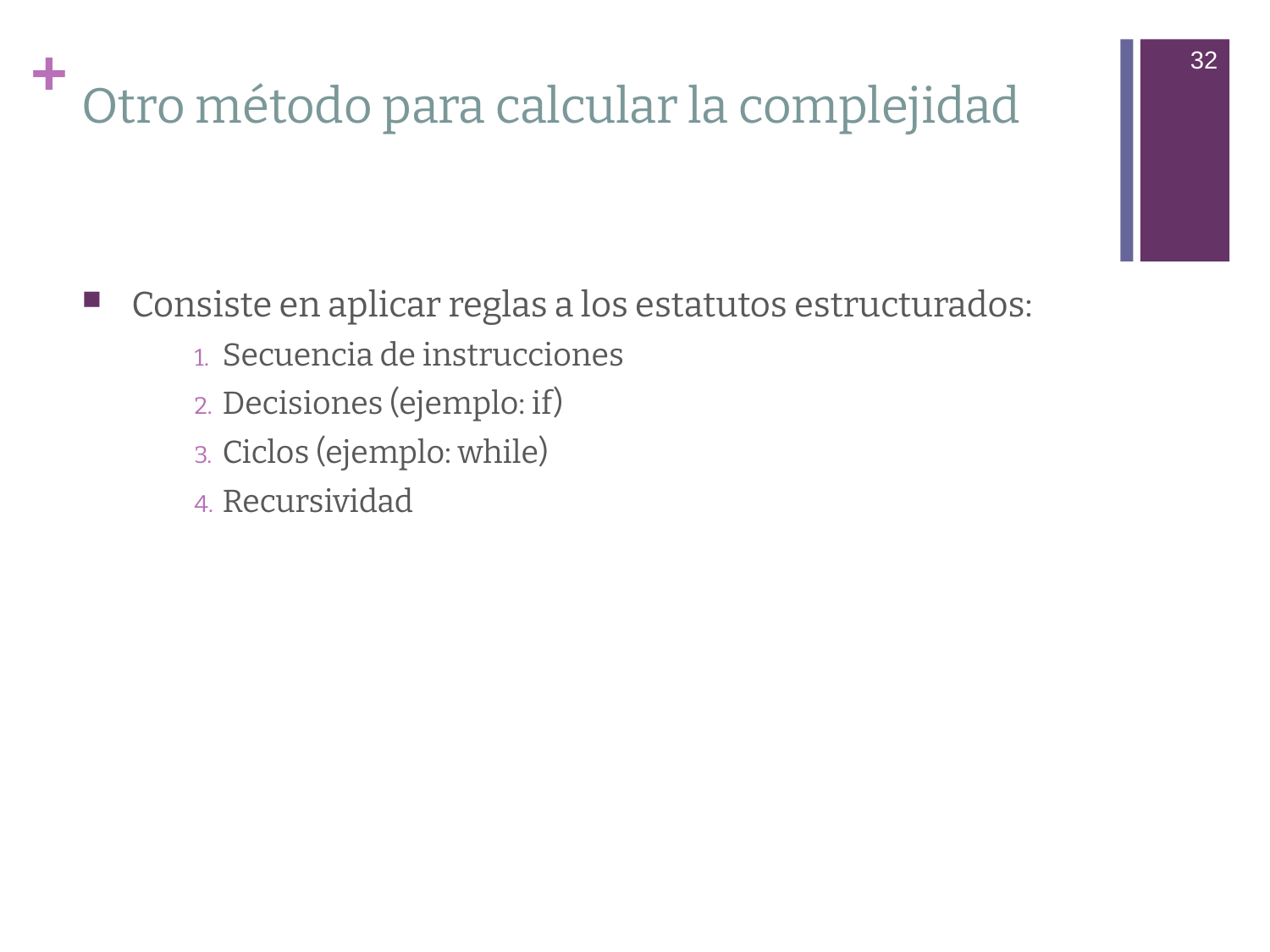

32
# Otro método para calcular la complejidad
Consiste en aplicar reglas a los estatutos estructurados:
Secuencia de instrucciones
Decisiones (ejemplo: if)
Ciclos (ejemplo: while)
Recursividad